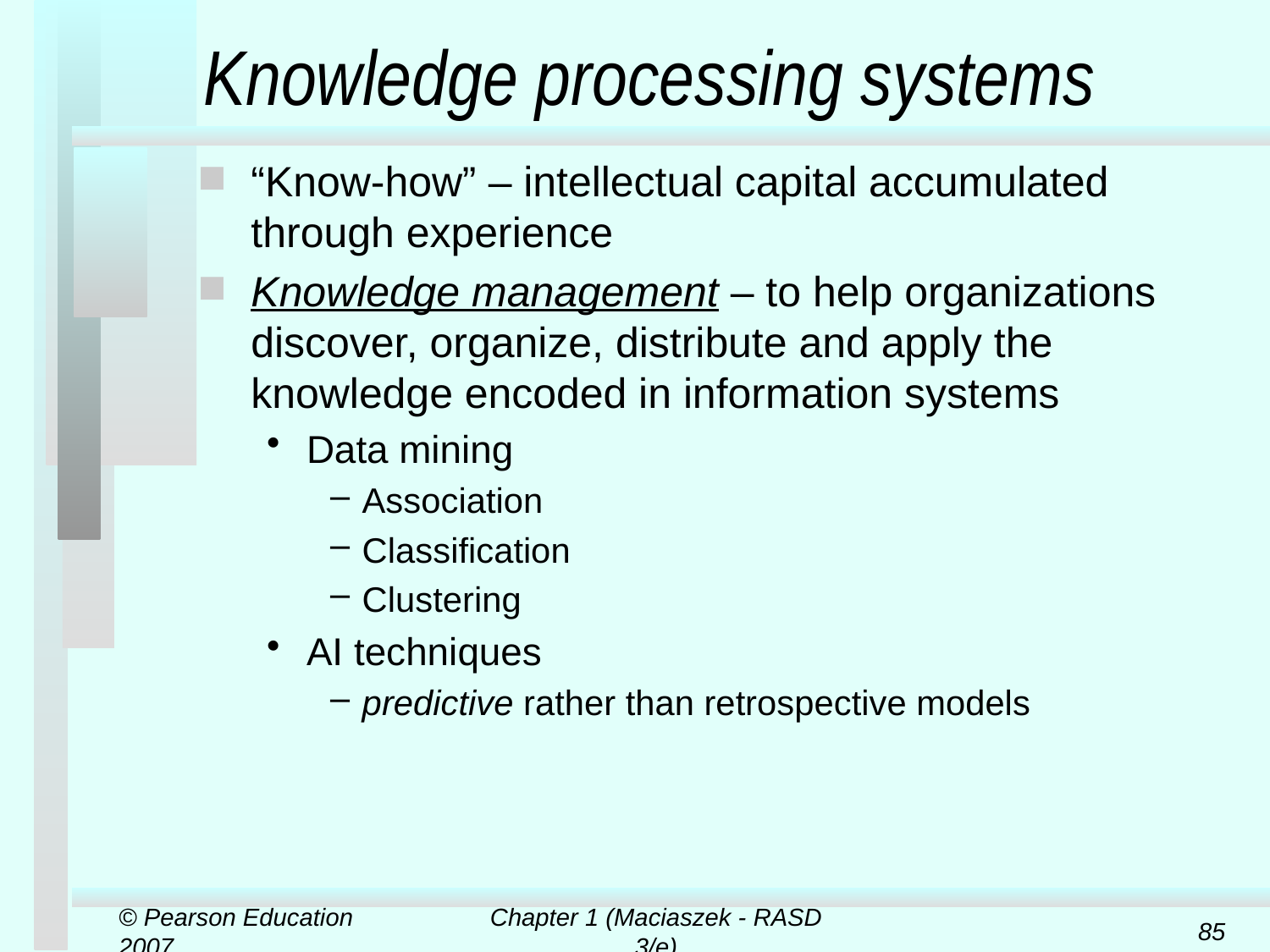

# Knowledge processing systems
“Know-how” – intellectual capital accumulated through experience
Knowledge management – to help organizations discover, organize, distribute and apply the knowledge encoded in information systems
Data mining
Association
Classification
Clustering
AI techniques
predictive rather than retrospective models
© Pearson Education 2007
Chapter 1 (Maciaszek - RASD 3/e)
85